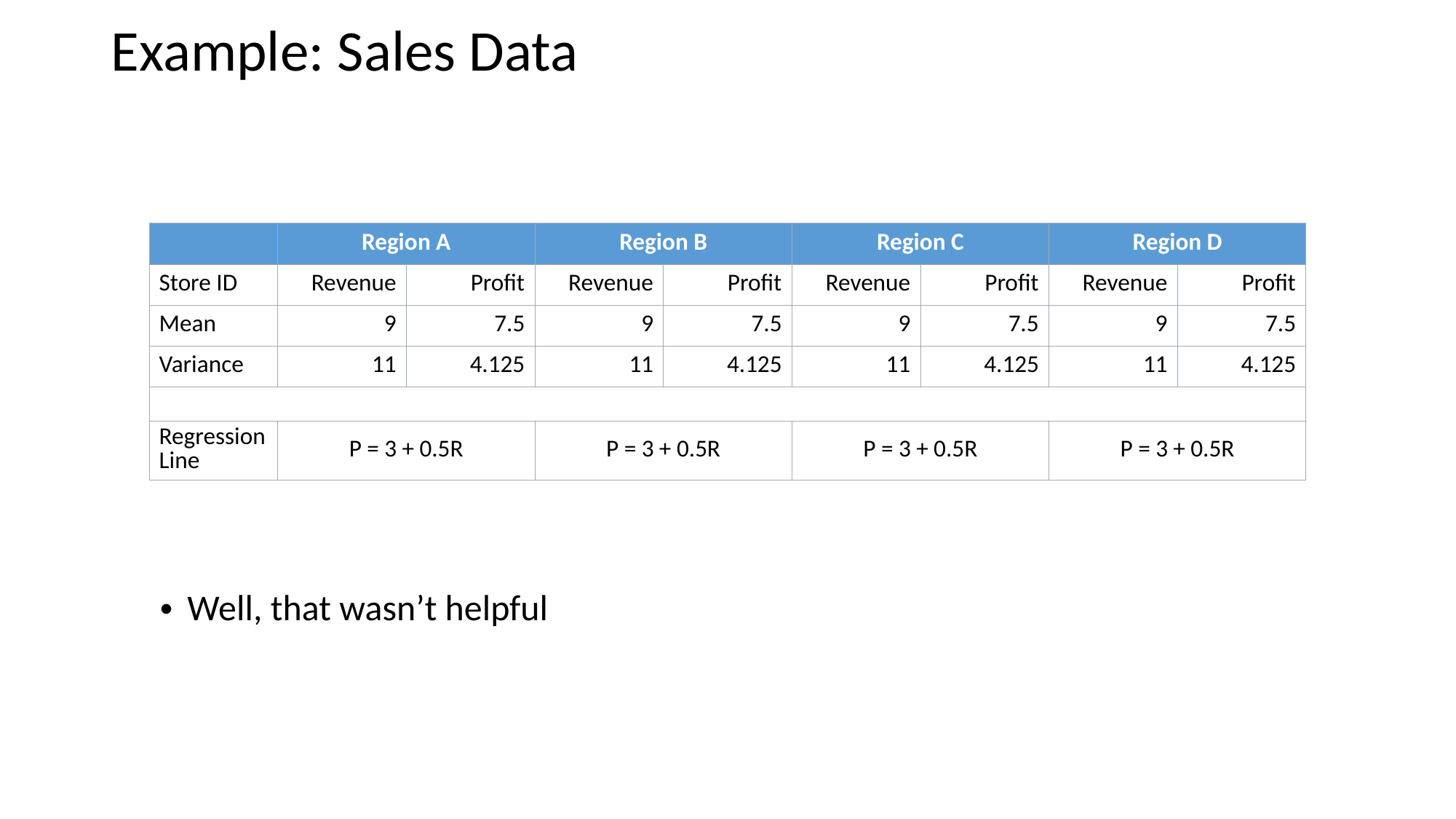

# Example: Sales Data
|  | Region A |  | Region B |  | Region C |  | Region D |  |
| --- | --- | --- | --- | --- | --- | --- | --- | --- |
| Store ID | Revenue | Profit | Revenue | Profit | Revenue | Profit | Revenue | Profit |
| Mean | 9 | 7.5 | 9 | 7.5 | 9 | 7.5 | 9 | 7.5 |
| Variance | 11 | 4.125 | 11 | 4.125 | 11 | 4.125 | 11 | 4.125 |
|  |  |  |  |  |  |  |  |  |
| Regression Line | P = 3 + 0.5R |  | P = 3 + 0.5R |  | P = 3 + 0.5R |  | P = 3 + 0.5R |  |
Well, that wasn’t helpful